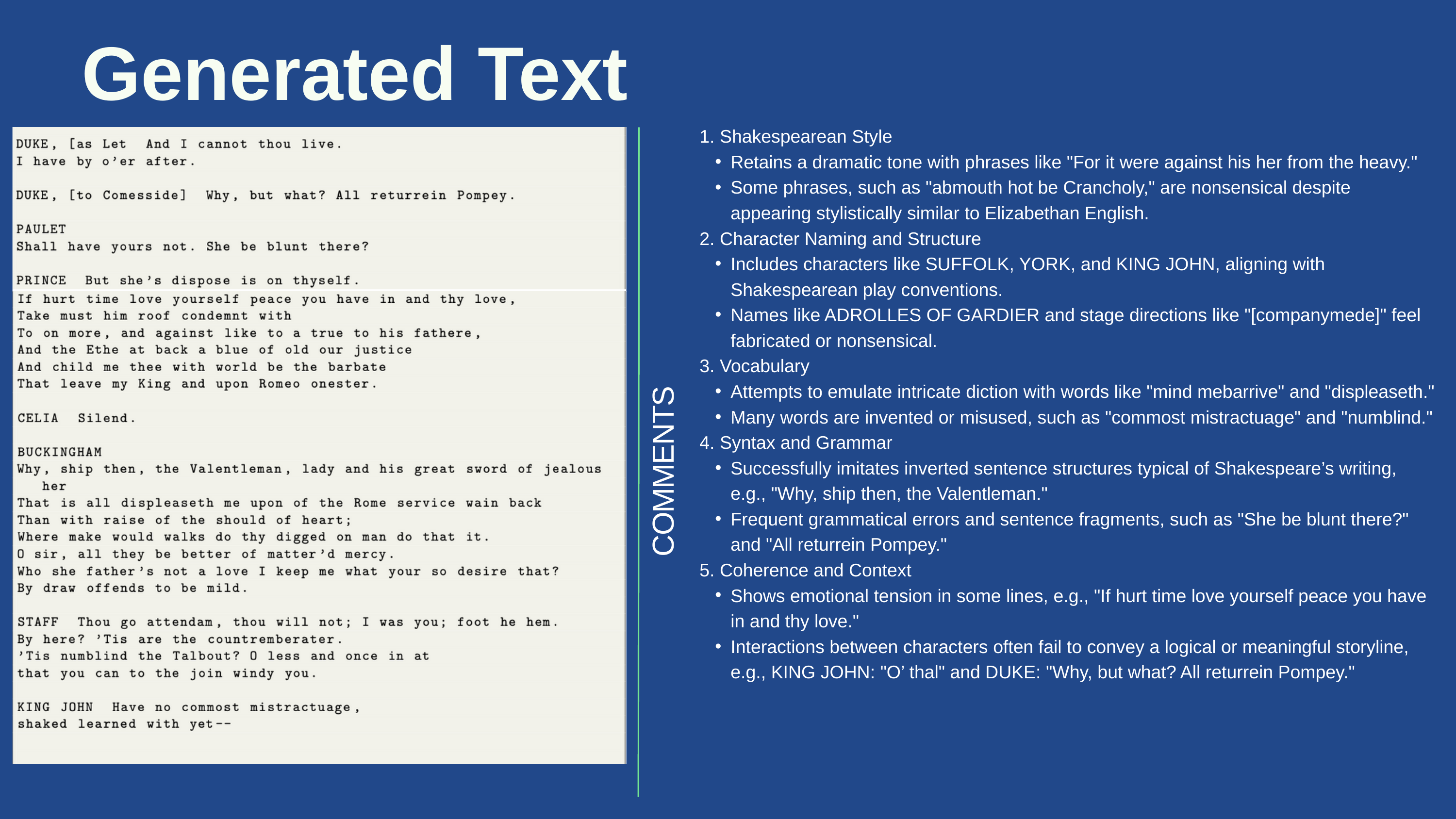

Generated Text
1. Shakespearean Style
Retains a dramatic tone with phrases like "For it were against his her from the heavy."
Some phrases, such as "abmouth hot be Crancholy," are nonsensical despite appearing stylistically similar to Elizabethan English.
2. Character Naming and Structure
Includes characters like SUFFOLK, YORK, and KING JOHN, aligning with Shakespearean play conventions.
Names like ADROLLES OF GARDIER and stage directions like "[companymede]" feel fabricated or nonsensical.
3. Vocabulary
Attempts to emulate intricate diction with words like "mind mebarrive" and "displeaseth."
Many words are invented or misused, such as "commost mistractuage" and "numblind."
4. Syntax and Grammar
Successfully imitates inverted sentence structures typical of Shakespeare’s writing, e.g., "Why, ship then, the Valentleman."
Frequent grammatical errors and sentence fragments, such as "She be blunt there?" and "All returrein Pompey."
5. Coherence and Context
Shows emotional tension in some lines, e.g., "If hurt time love yourself peace you have in and thy love."
Interactions between characters often fail to convey a logical or meaningful storyline, e.g., KING JOHN: "O’ thal" and DUKE: "Why, but what? All returrein Pompey."

COMMENTS